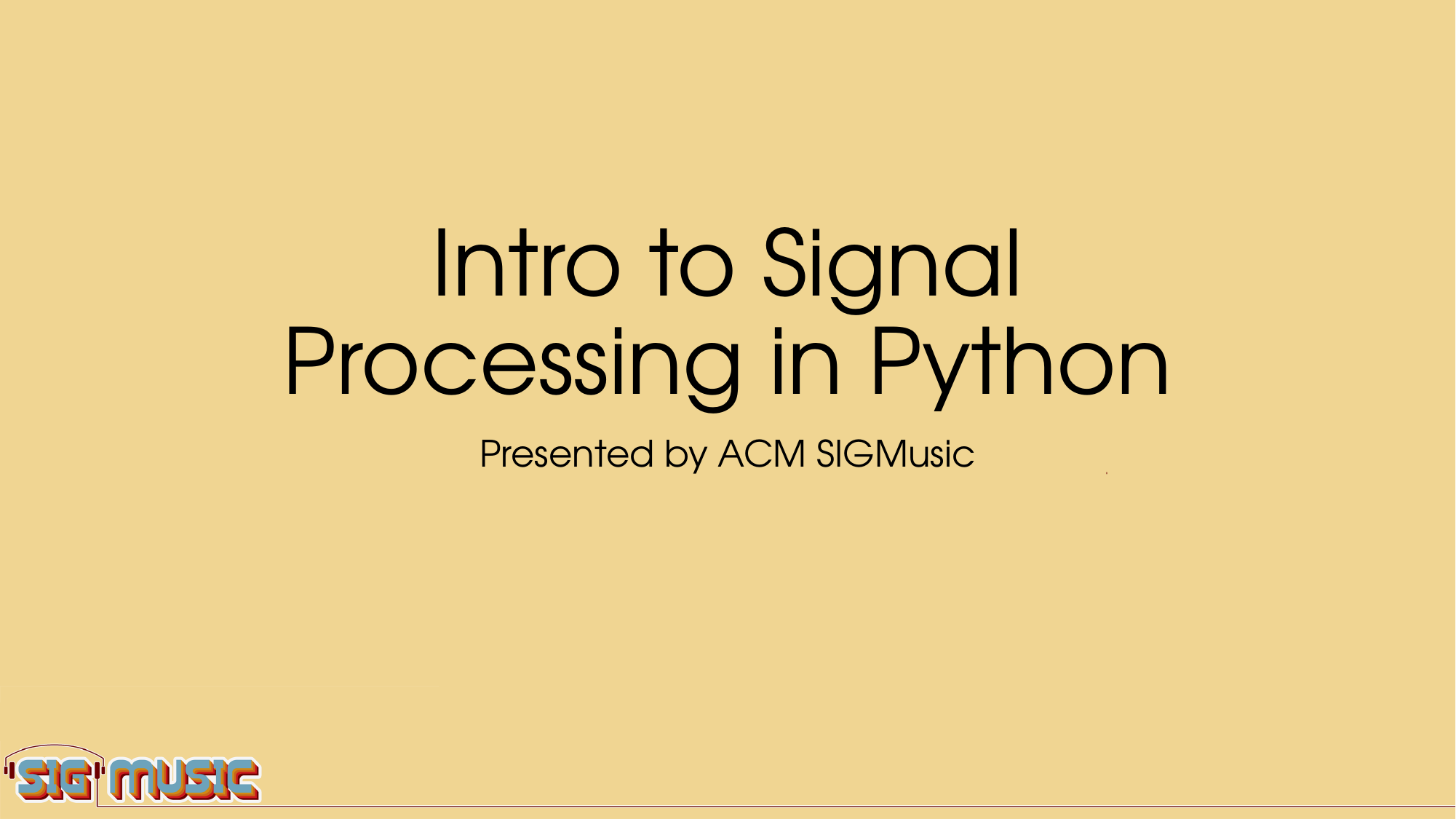

# Intro to Signal Processing in Python
Presented by ACM SIGMusic